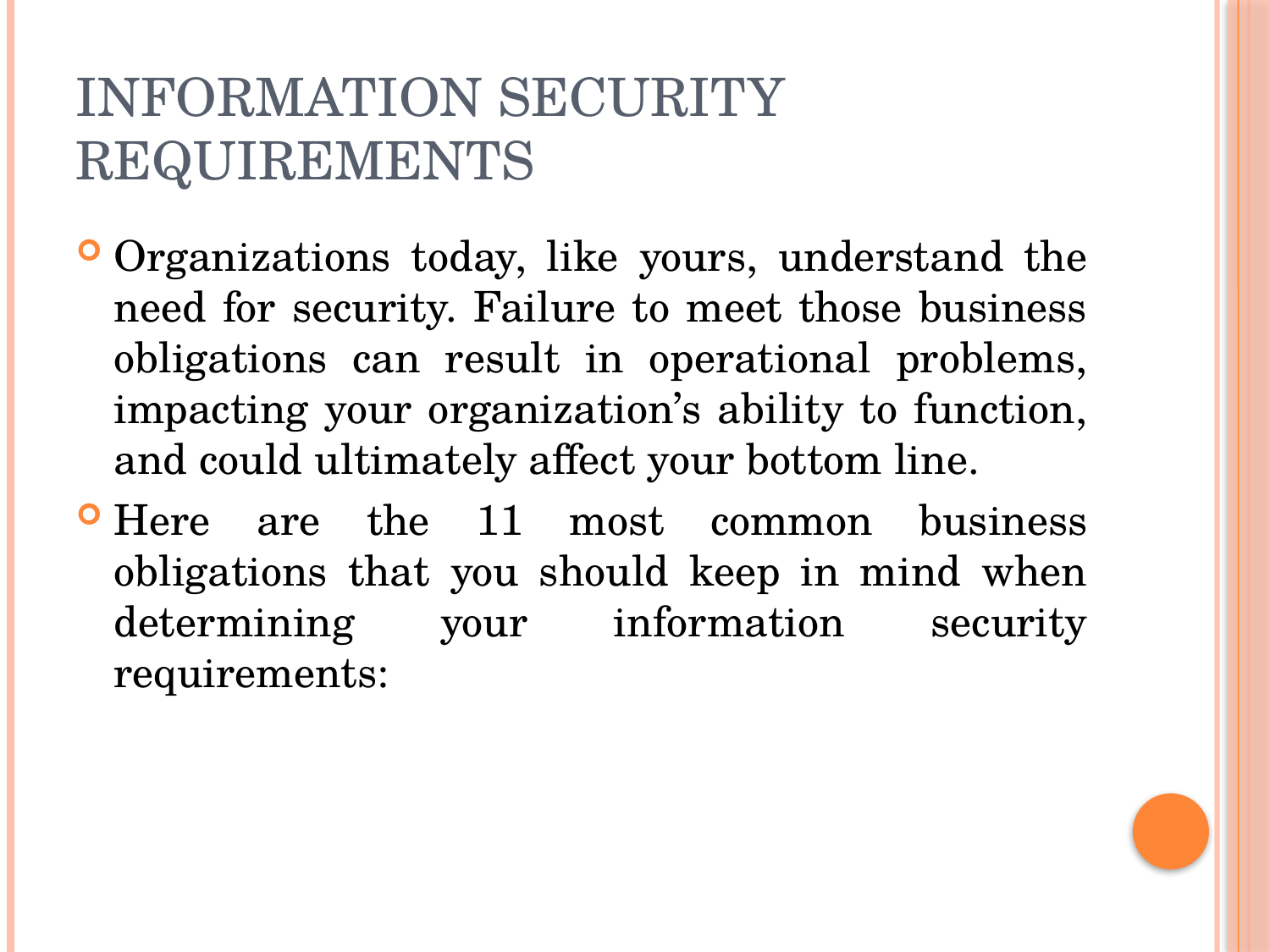

# Information Security Requirements
Organizations today, like yours, understand the need for security. Failure to meet those business obligations can result in operational problems, impacting your organization’s ability to function, and could ultimately affect your bottom line.
Here are the 11 most common business obligations that you should keep in mind when determining your information security requirements: